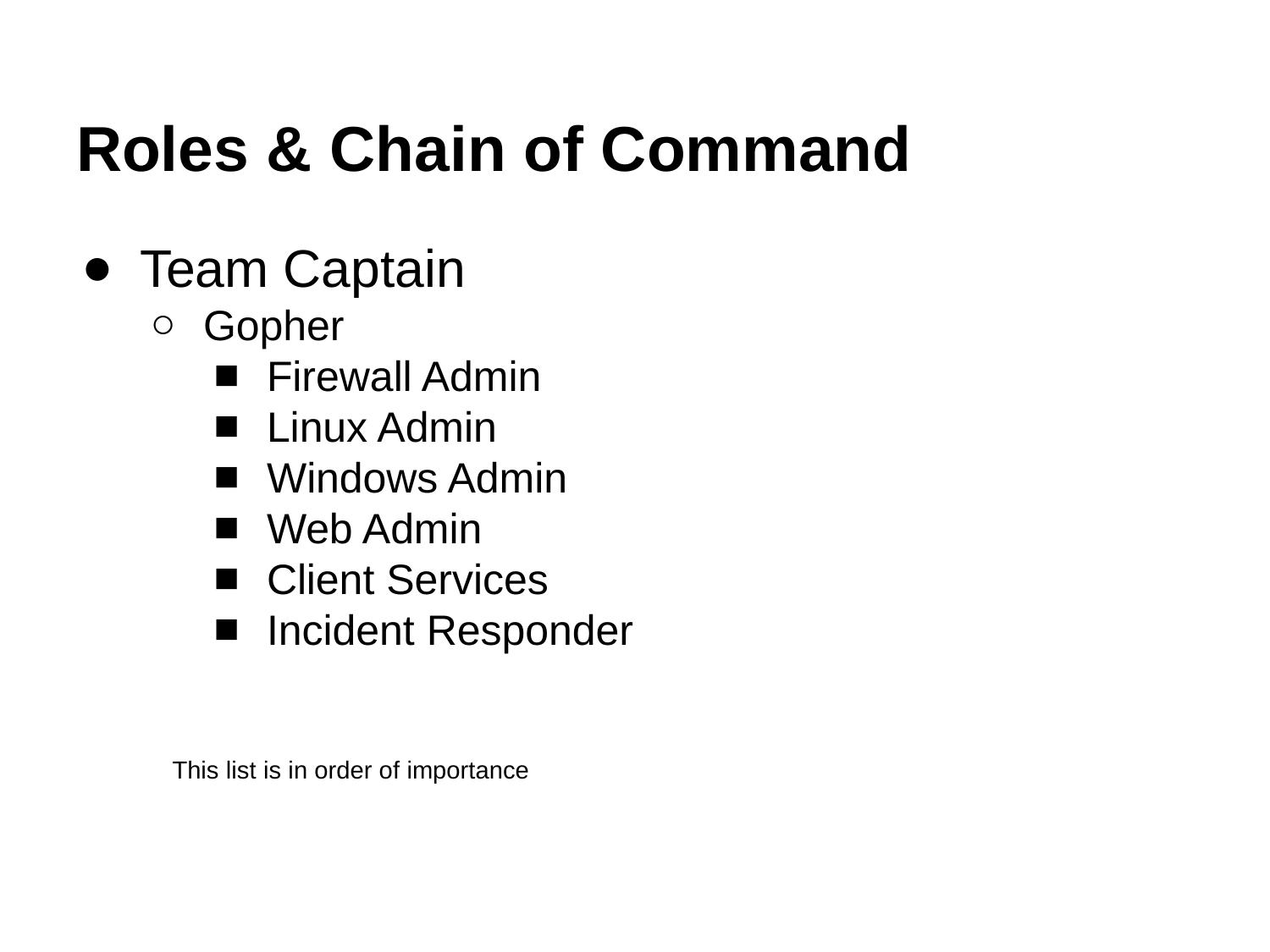

# Roles & Chain of Command
Team Captain
Gopher
Firewall Admin
Linux Admin
Windows Admin
Web Admin
Client Services
Incident Responder
This list is in order of importance